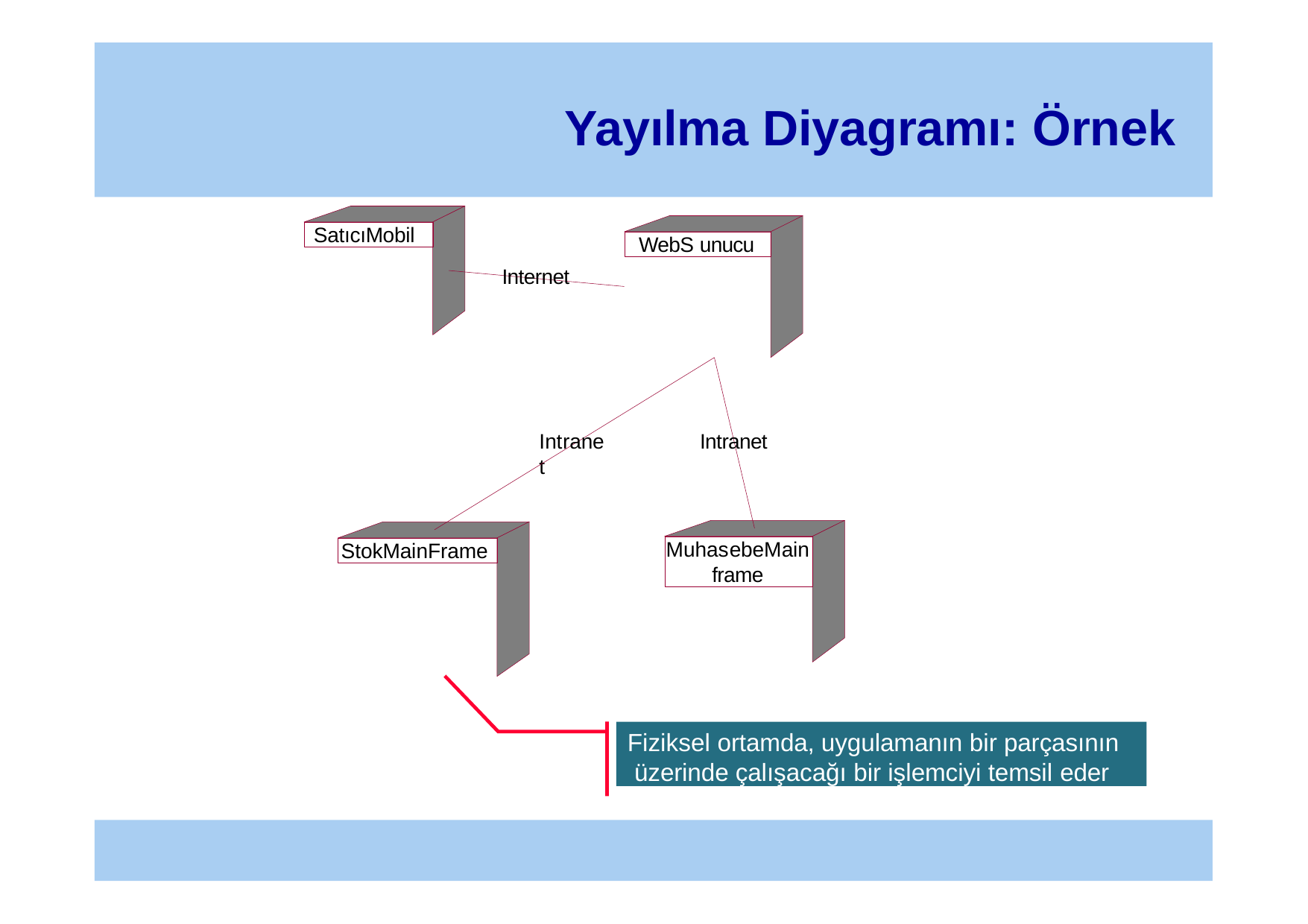

# Yayılma Diyagramı: Örnek

SatıcıMobil
WebS unucu
Internet

Intranet
Intranet

MuhasebeMain
frame
StokMainFrame
Fiziksel ortamda, uygulamanın bir parçasının  üzerinde çalışacağı bir işlemciyi temsil eder